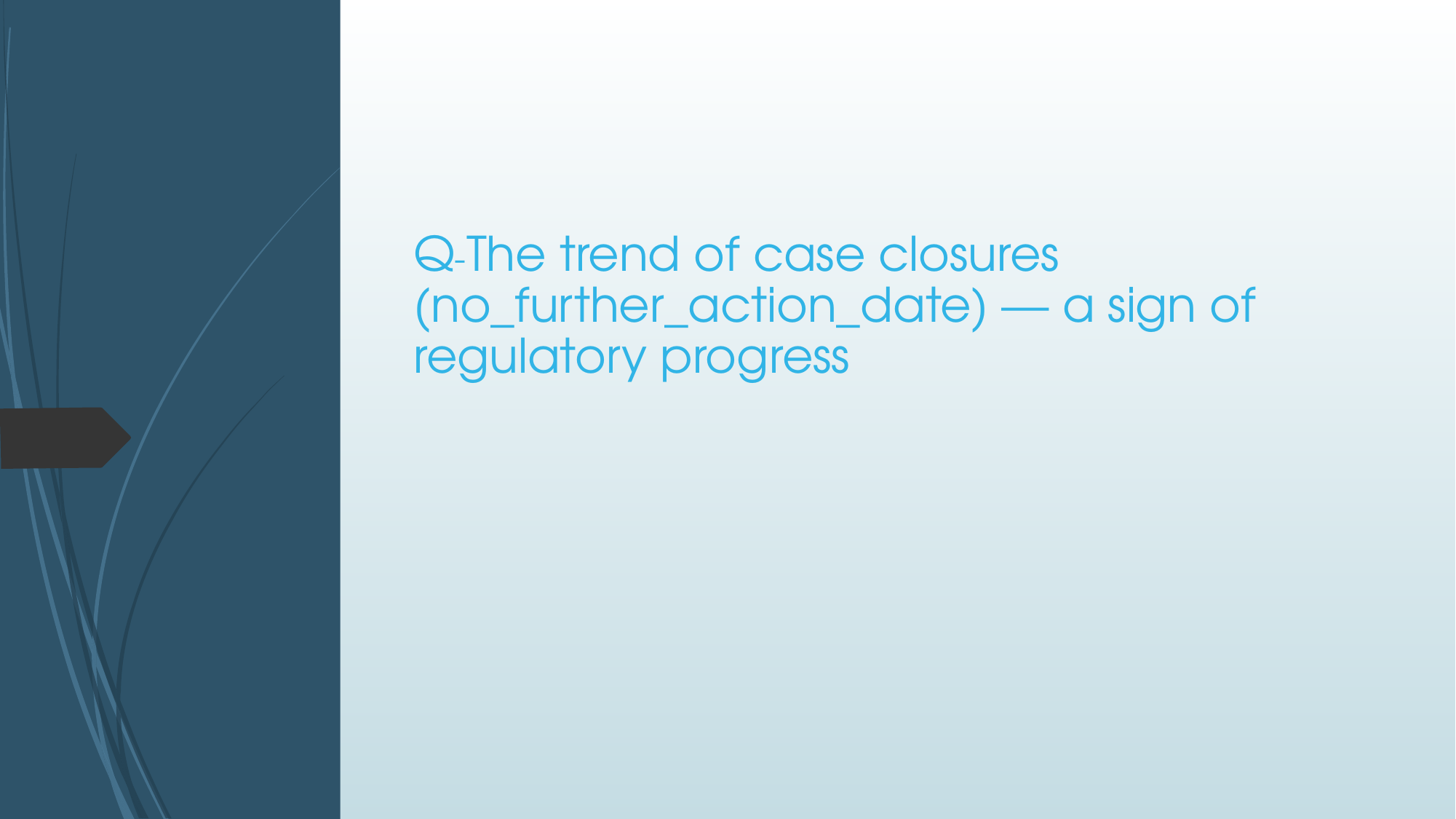

# Q-The trend of case closures (no_further_action_date) — a sign of regulatory progress